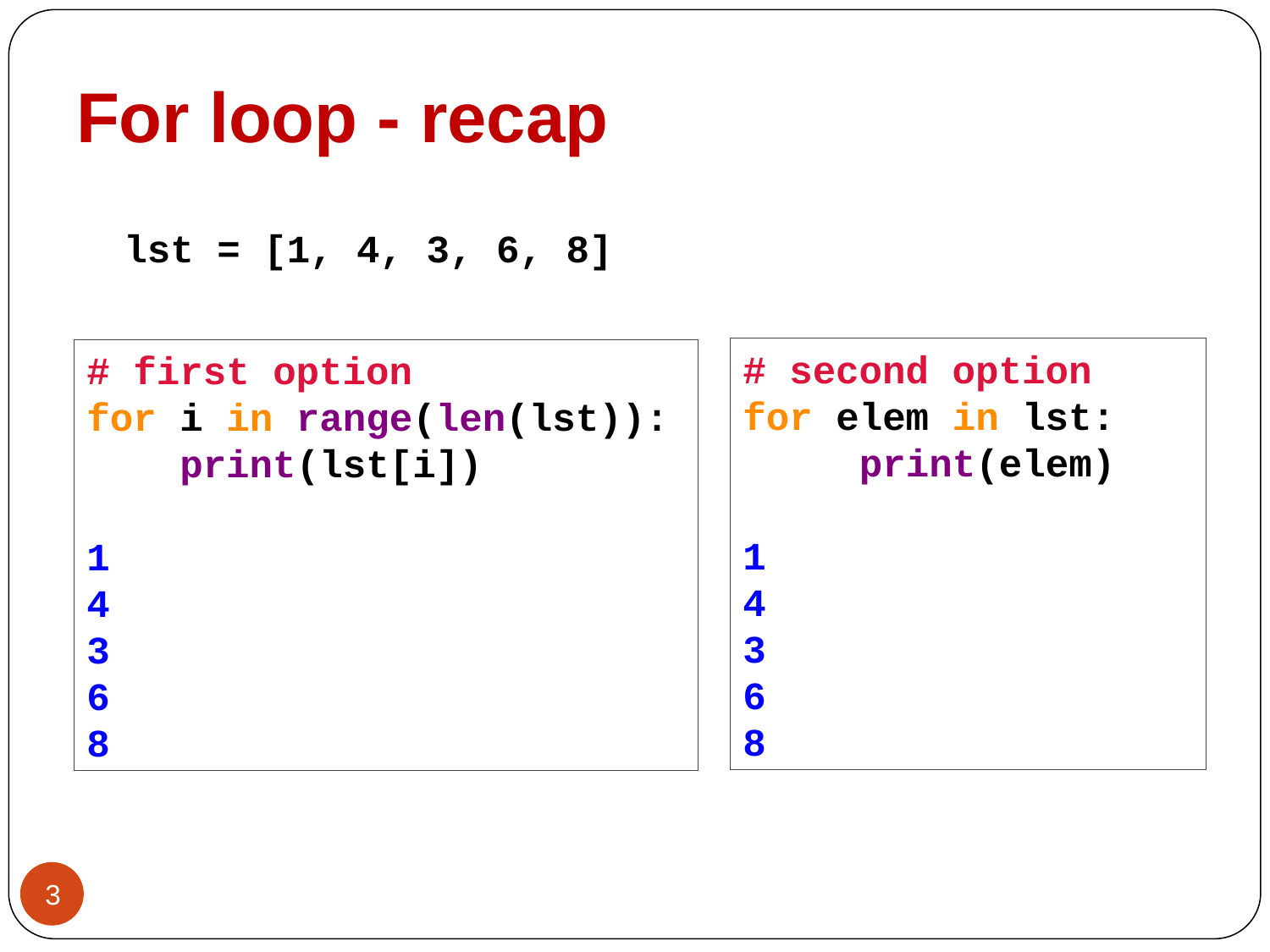

For loop - recap
lst = [1, 4, 3, 6, 8]

# second option for elem in lst:      print(elem)

1
4
3
6
8
# first option for i in range(len(lst)):     print(lst[i])

1
4
3
6
8
3